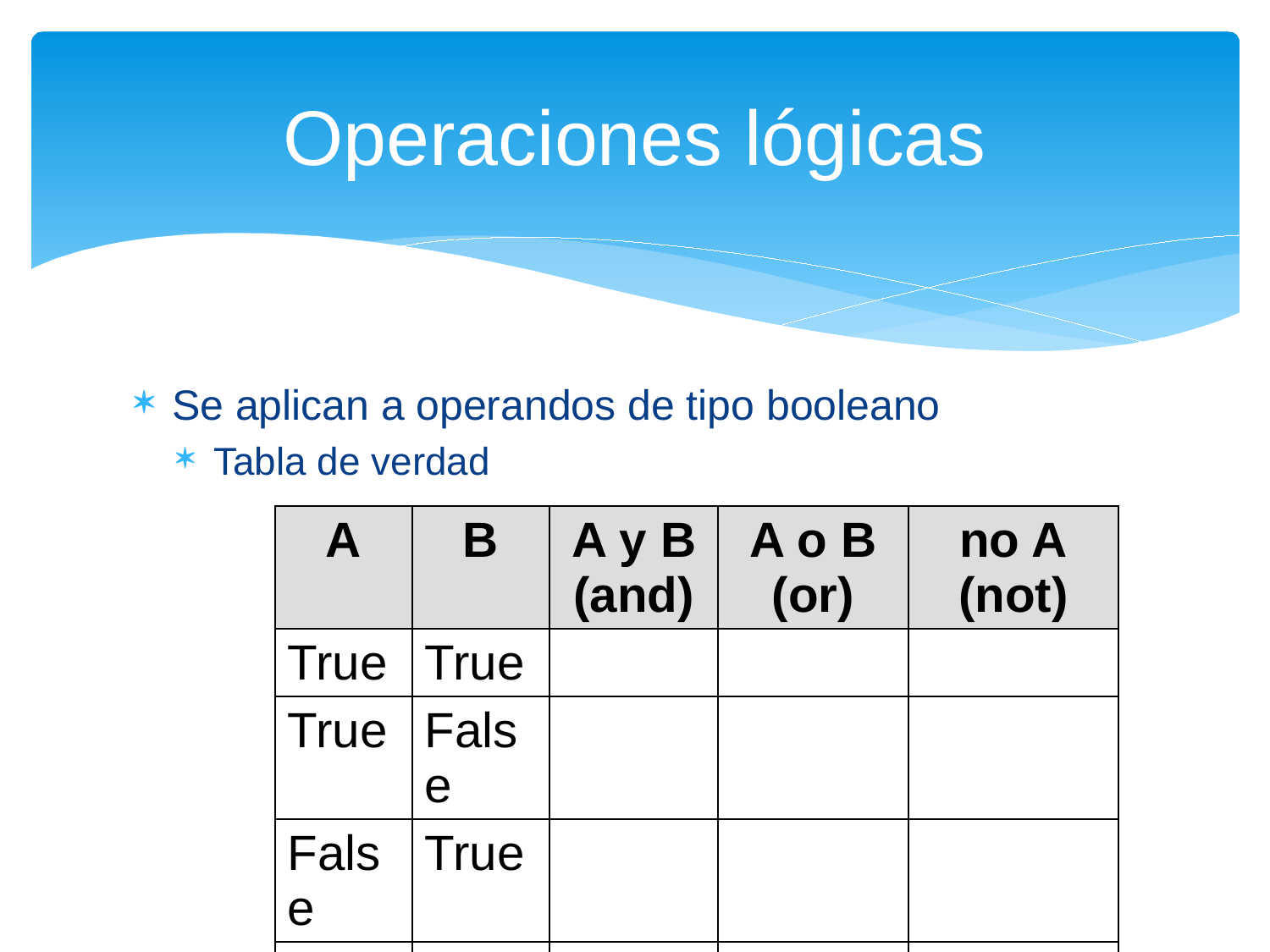

# Operaciones lógicas
Se aplican a operandos de tipo booleano
Tabla de verdad
| A | B | A y B (and) | A o B (or) | no A (not) |
| --- | --- | --- | --- | --- |
| True | True |  |  |  |
| True | False |  |  |  |
| False | True |  |  |  |
| False | False |  |  |  |